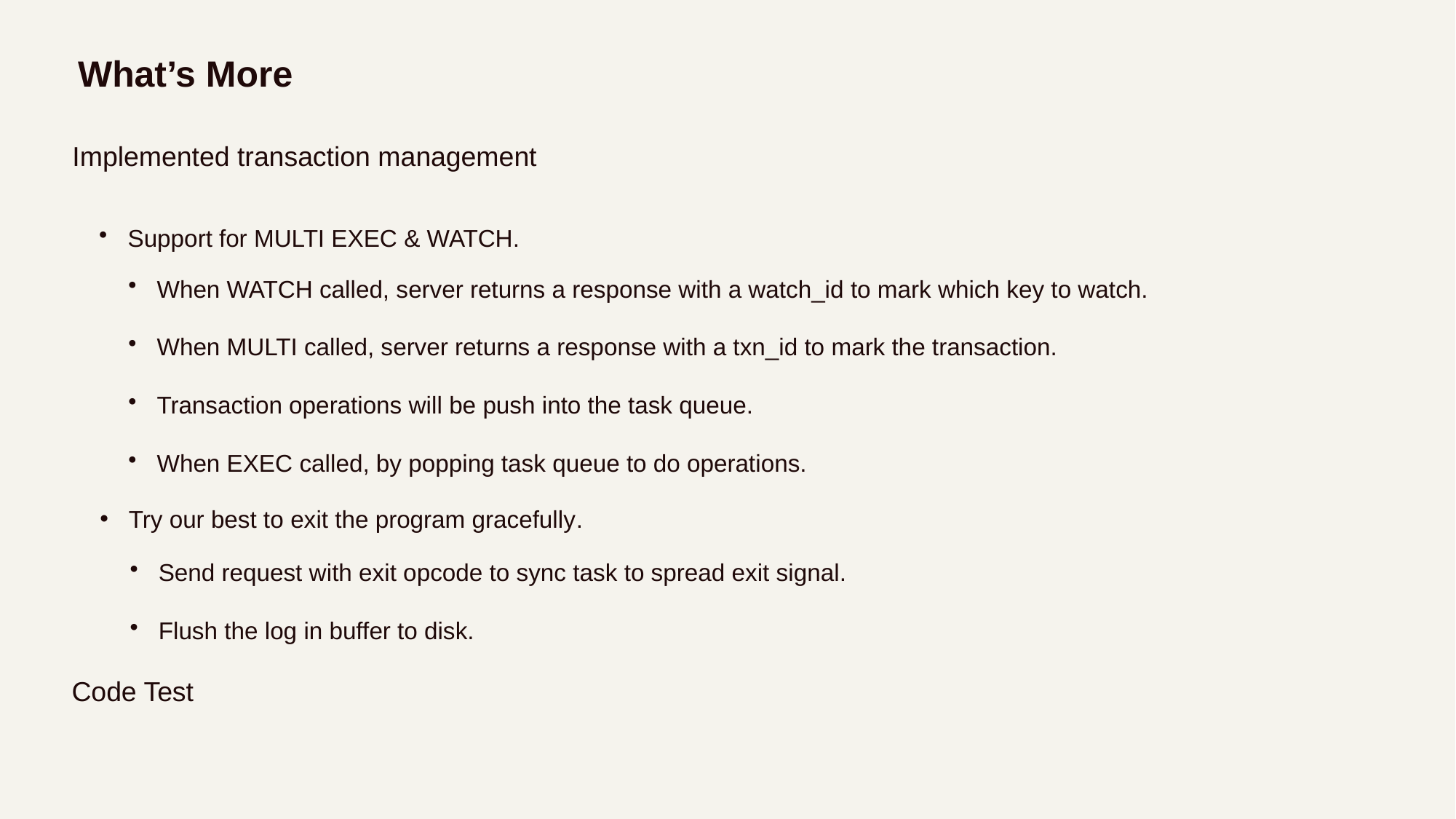

What’s More
Implemented transaction management

   Support for MULTI EXEC & WATCH.

   When WATCH called, server returns a response with a watch_id to mark which key to watch.

   When MULTI called, server returns a response with a txn_id to mark the transaction.

   Transaction operations will be push into the task queue.

   When EXEC called, by popping task queue to do operations.

   Try our best to exit the program gracefully.

   Send request with exit opcode to sync task to spread exit signal.

   Flush the log in buffer to disk.
Code Test